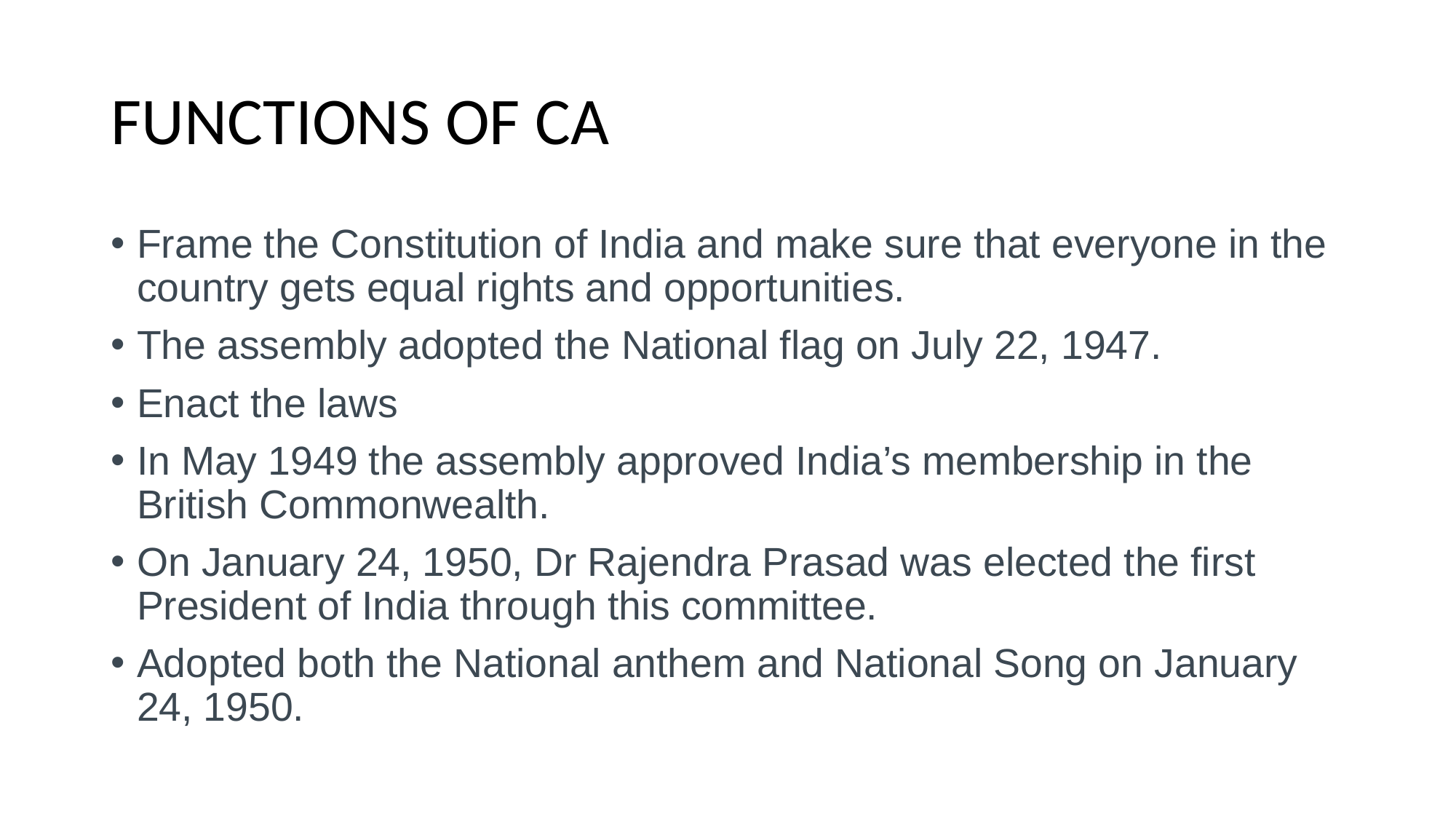

# FUNCTIONS OF CA
Frame the Constitution of India and make sure that everyone in the country gets equal rights and opportunities.
The assembly adopted the National flag on July 22, 1947.
Enact the laws
In May 1949 the assembly approved India’s membership in the British Commonwealth.
On January 24, 1950, Dr Rajendra Prasad was elected the first President of India through this committee.
Adopted both the National anthem and National Song on January 24, 1950.